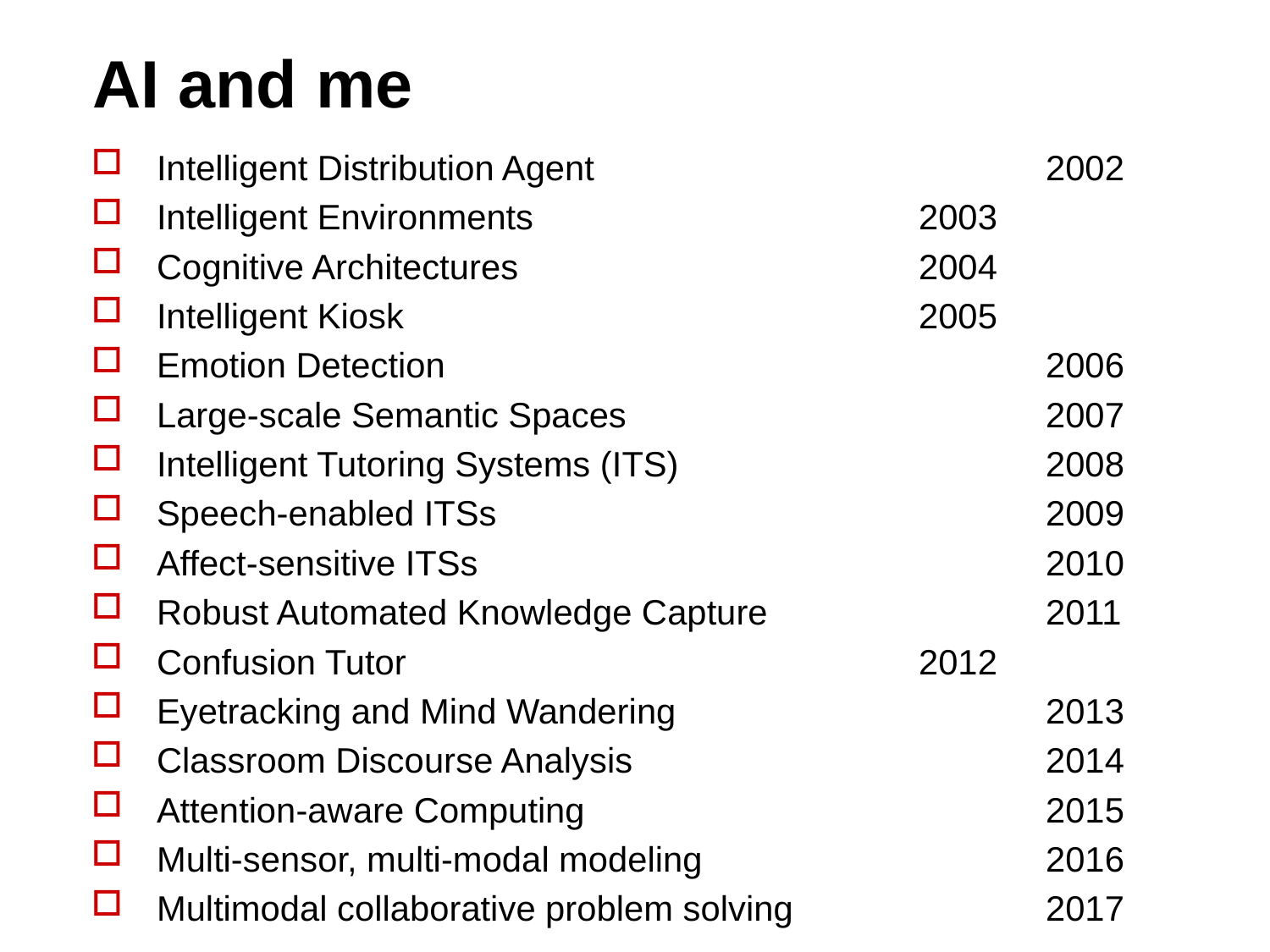

# AI and me
Intelligent Distribution Agent				2002
Intelligent Environments				2003
Cognitive Architectures				2004
Intelligent Kiosk					2005
Emotion Detection					2006
Large-scale Semantic Spaces				2007
Intelligent Tutoring Systems (ITS)			2008
Speech-enabled ITSs					2009
Affect-sensitive ITSs					2010
Robust Automated Knowledge Capture			2011
Confusion Tutor					2012
Eyetracking and Mind Wandering			2013
Classroom Discourse Analysis				2014
Attention-aware Computing				2015
Multi-sensor, multi-modal modeling			2016
Multimodal collaborative problem solving		2017